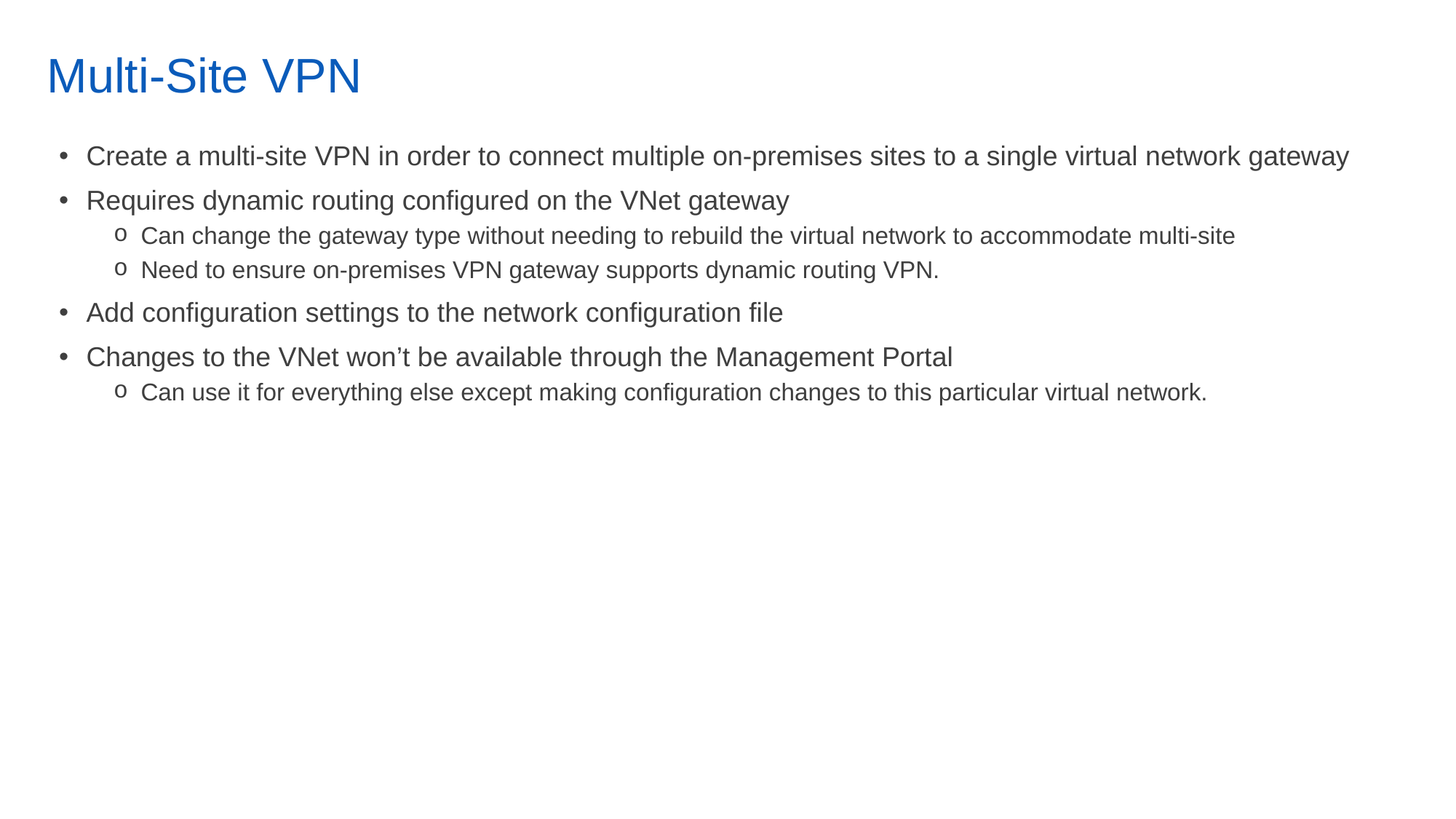

# Multi-Site VPN
Create a multi-site VPN in order to connect multiple on-premises sites to a single virtual network gateway
Requires dynamic routing configured on the VNet gateway
Can change the gateway type without needing to rebuild the virtual network to accommodate multi-site
Need to ensure on-premises VPN gateway supports dynamic routing VPN.
Add configuration settings to the network configuration file
Changes to the VNet won’t be available through the Management Portal
Can use it for everything else except making configuration changes to this particular virtual network.